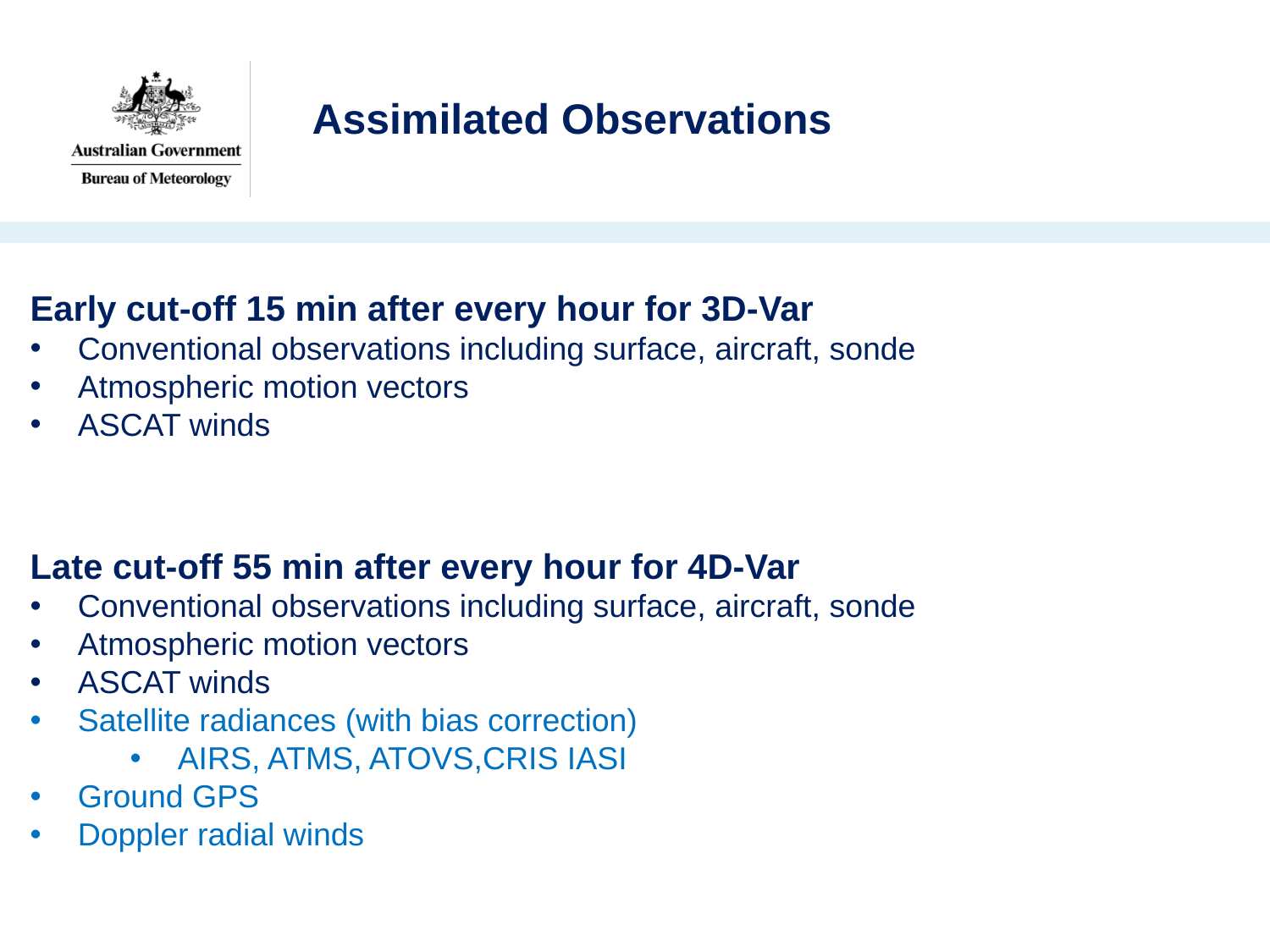

Assimilated Observations

Early cut-off 15 min after every hour for 3D-Var
Conventional observations including surface, aircraft, sonde
Atmospheric motion vectors
ASCAT winds

Late cut-off 55 min after every hour for 4D-Var
Conventional observations including surface, aircraft, sonde
Atmospheric motion vectors
ASCAT winds
Satellite radiances (with bias correction)
AIRS, ATMS, ATOVS,CRIS IASI
Ground GPS
Doppler radial winds